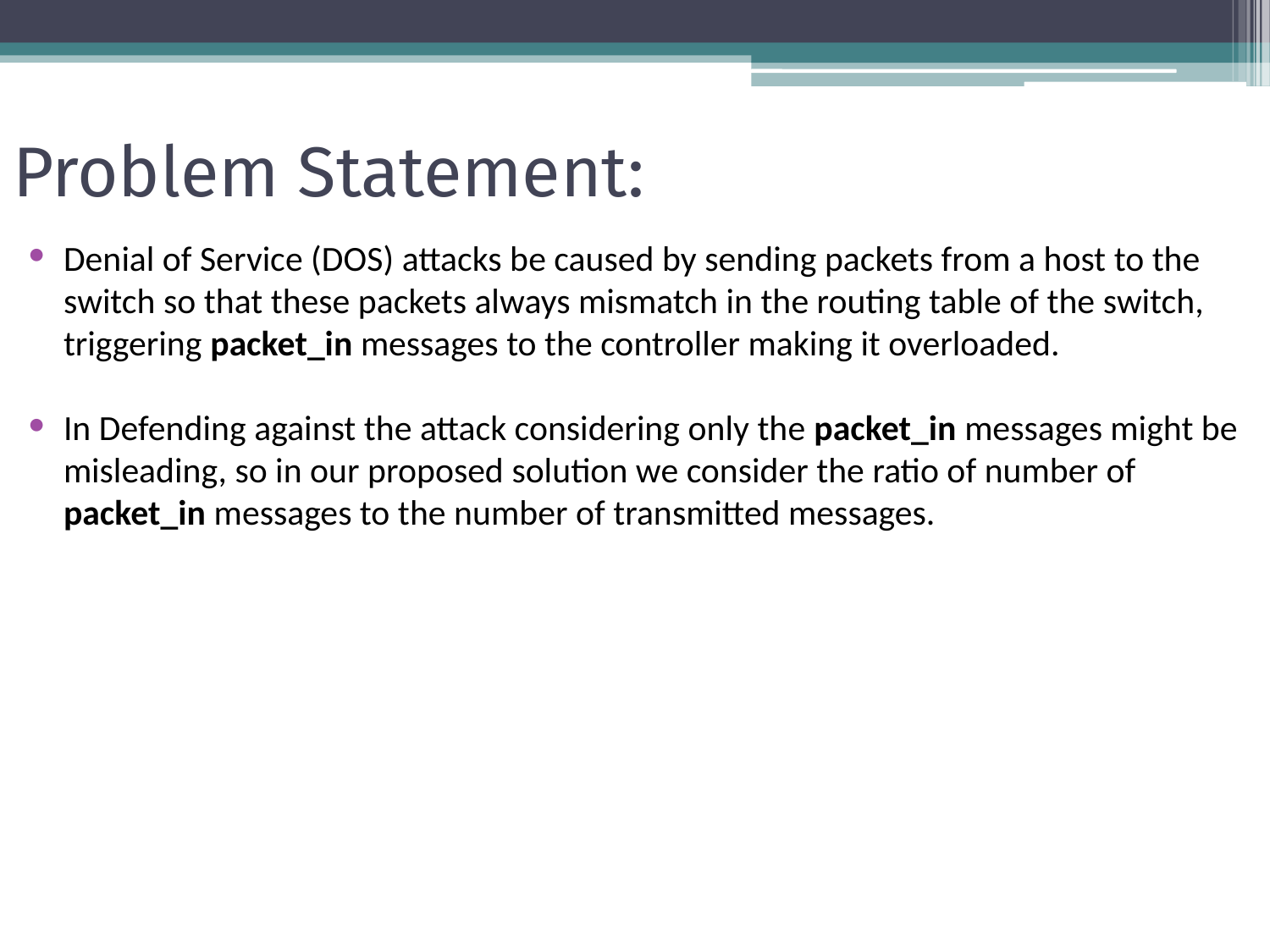

# Problem Statement:
Denial of Service (DOS) attacks be caused by sending packets from a host to the switch so that these packets always mismatch in the routing table of the switch, triggering packet_in messages to the controller making it overloaded.

In Defending against the attack considering only the packet_in messages might be misleading, so in our proposed solution we consider the ratio of number of packet_in messages to the number of transmitted messages.